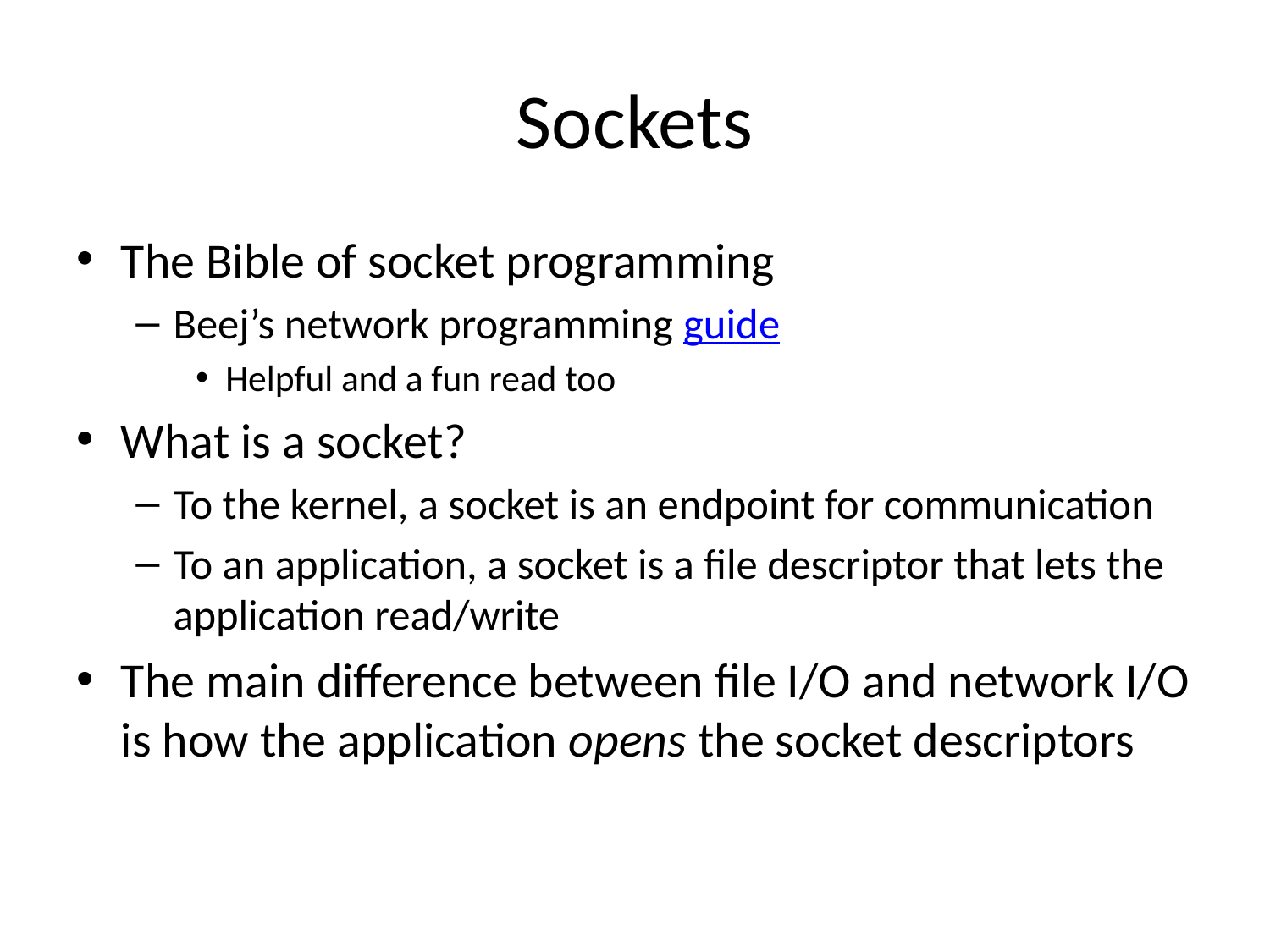

# Sockets
The Bible of socket programming
Beej’s network programming guide
Helpful and a fun read too
What is a socket?
To the kernel, a socket is an endpoint for communication
To an application, a socket is a file descriptor that lets the application read/write
The main difference between file I/O and network I/O is how the application opens the socket descriptors